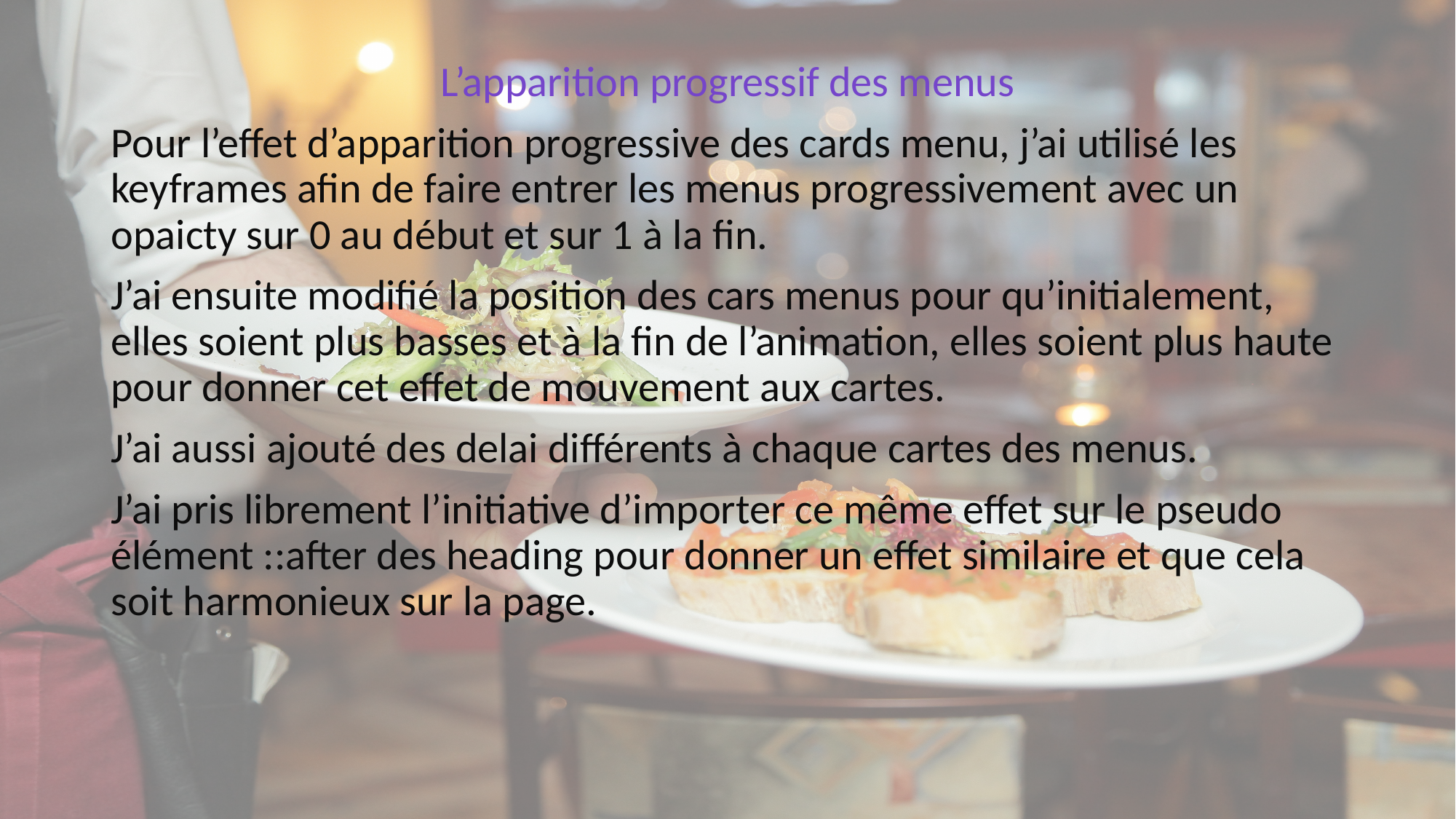

L’apparition progressif des menus
Pour l’effet d’apparition progressive des cards menu, j’ai utilisé les keyframes afin de faire entrer les menus progressivement avec un opaicty sur 0 au début et sur 1 à la fin.
J’ai ensuite modifié la position des cars menus pour qu’initialement, elles soient plus basses et à la fin de l’animation, elles soient plus haute pour donner cet effet de mouvement aux cartes.
J’ai aussi ajouté des delai différents à chaque cartes des menus.
J’ai pris librement l’initiative d’importer ce même effet sur le pseudo élément ::after des heading pour donner un effet similaire et que cela soit harmonieux sur la page.